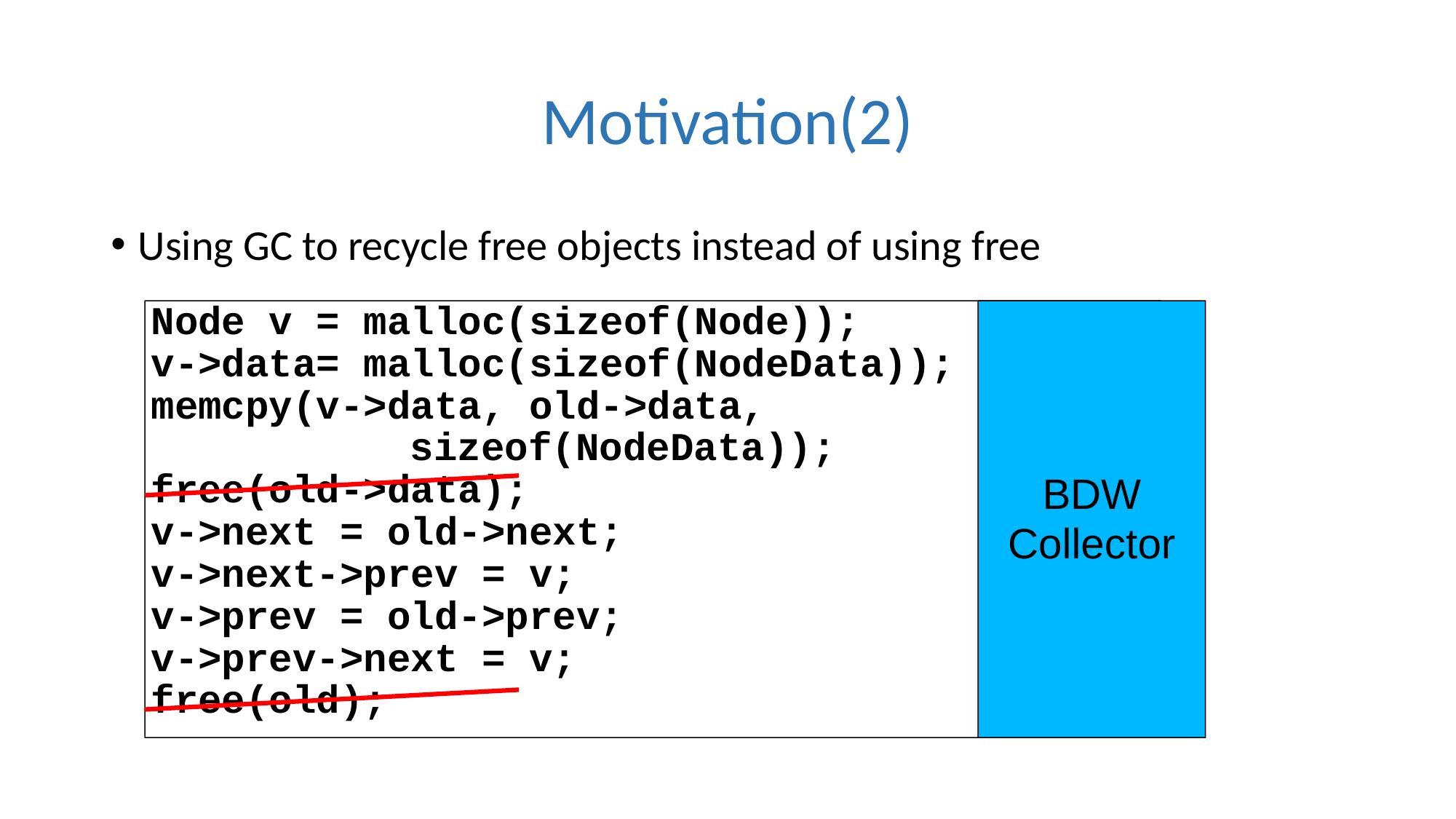

# Motivation(2)
Using GC to recycle free objects instead of using free

Node v = malloc(sizeof(Node));
v->data= malloc(sizeof(NodeData));
memcpy(v->data, old->data,
			sizeof(NodeData));
free(old->data);
v->next = old->next;
v->next->prev = v;
v->prev = old->prev;
v->prev->next = v;
free(old);
BDW
Collector